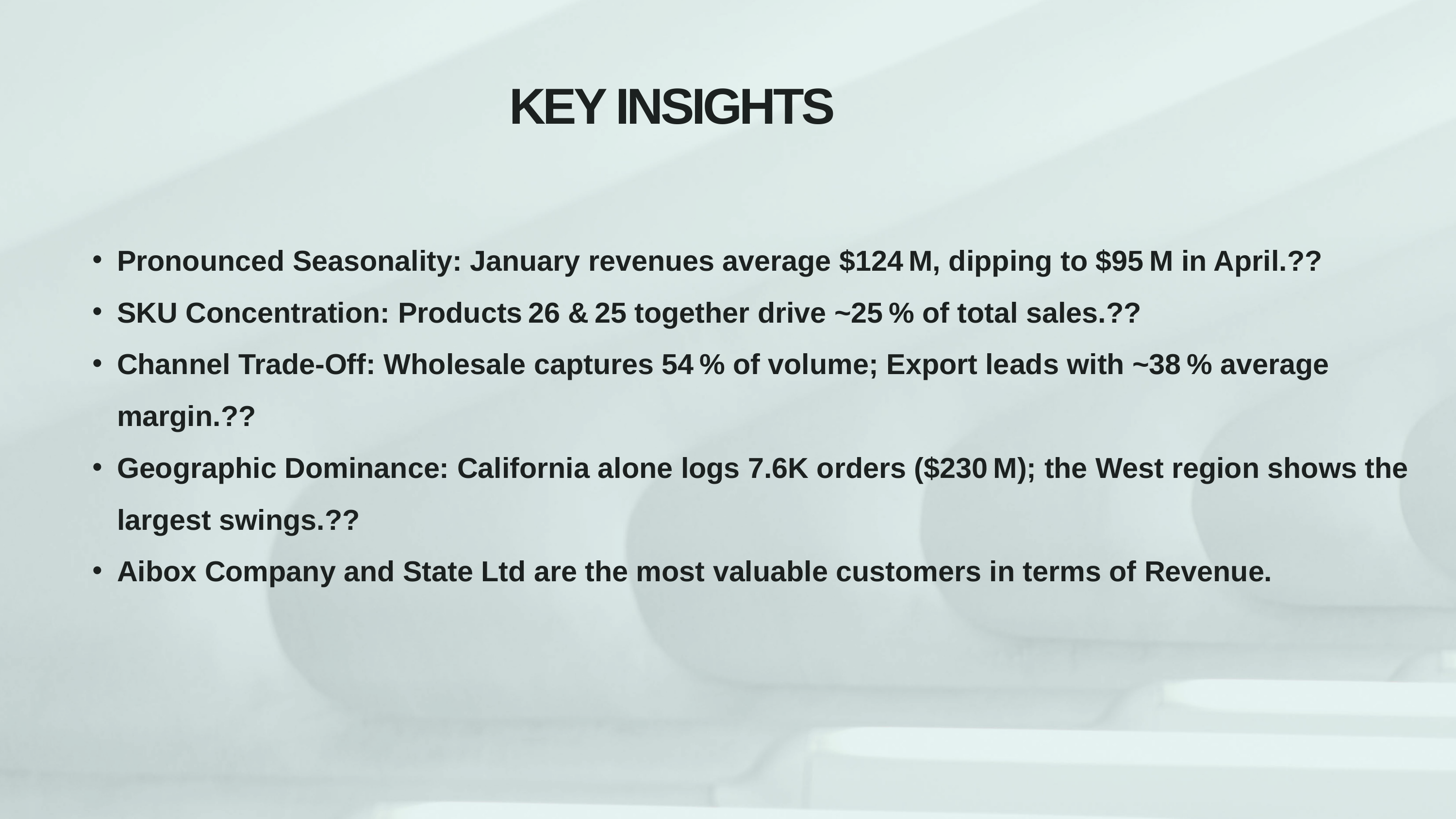

KEY INSIGHTS
Pronounced Seasonality: January revenues average $124 M, dipping to $95 M in April.??
SKU Concentration: Products 26 & 25 together drive ~25 % of total sales.??
Channel Trade‑Off: Wholesale captures 54 % of volume; Export leads with ~38 % average margin.??
Geographic Dominance: California alone logs 7.6K orders ($230 M); the West region shows the largest swings.??
Aibox Company and State Ltd are the most valuable customers in terms of Revenue.